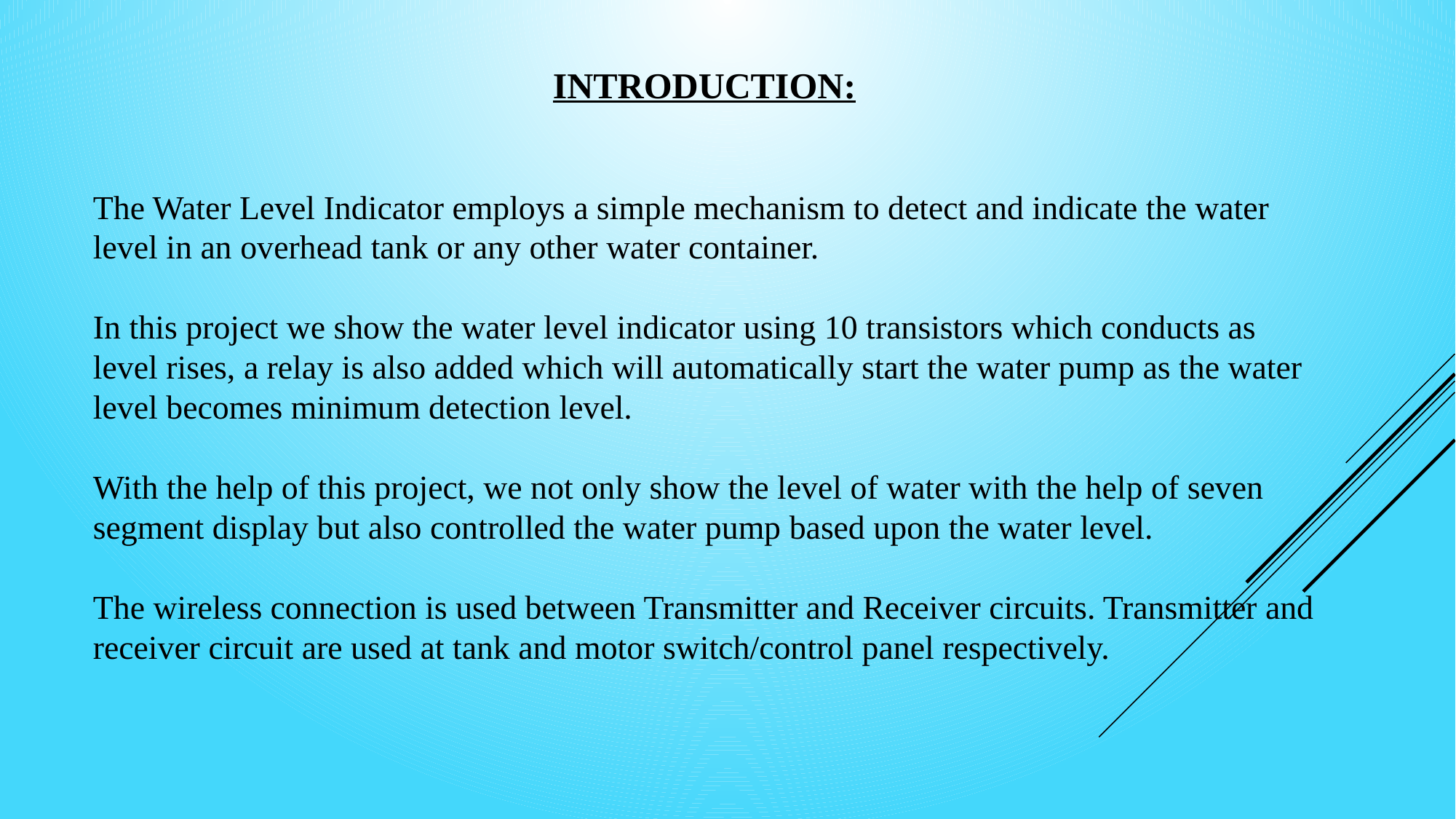

INTRODUCTION:

The Water Level Indicator employs a simple mechanism to detect and indicate the water level in an overhead tank or any other water container.
 
In this project we show the water level indicator using 10 transistors which conducts as level rises, a relay is also added which will automatically start the water pump as the water level becomes minimum detection level.

With the help of this project, we not only show the level of water with the help of seven segment display but also controlled the water pump based upon the water level.

The wireless connection is used between Transmitter and Receiver circuits. Transmitter and receiver circuit are used at tank and motor switch/control panel respectively.